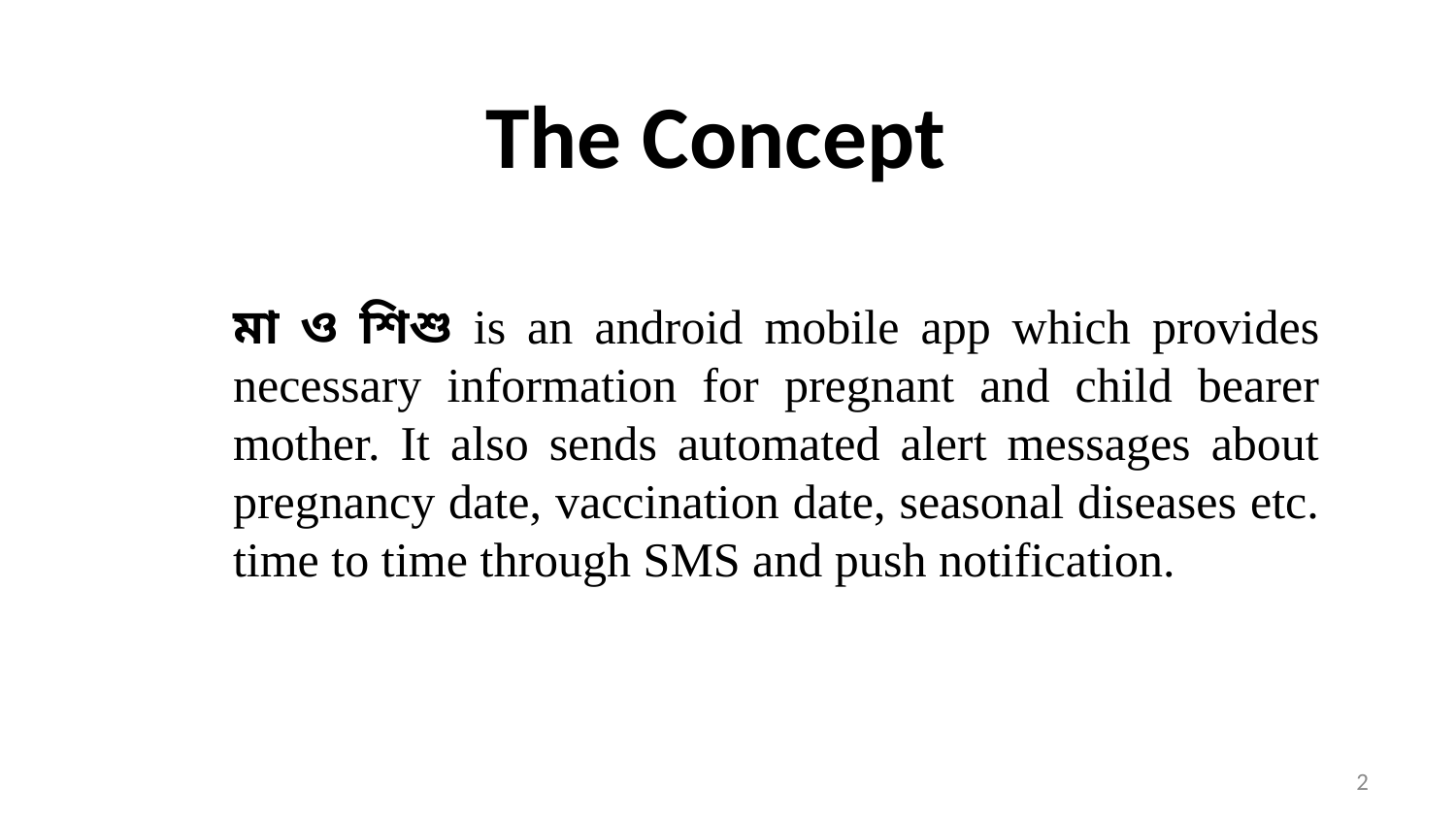

# The Concept
মা ও শিশু is an android mobile app which provides necessary information for pregnant and child bearer mother. It also sends automated alert messages about pregnancy date, vaccination date, seasonal diseases etc. time to time through SMS and push notification.
2